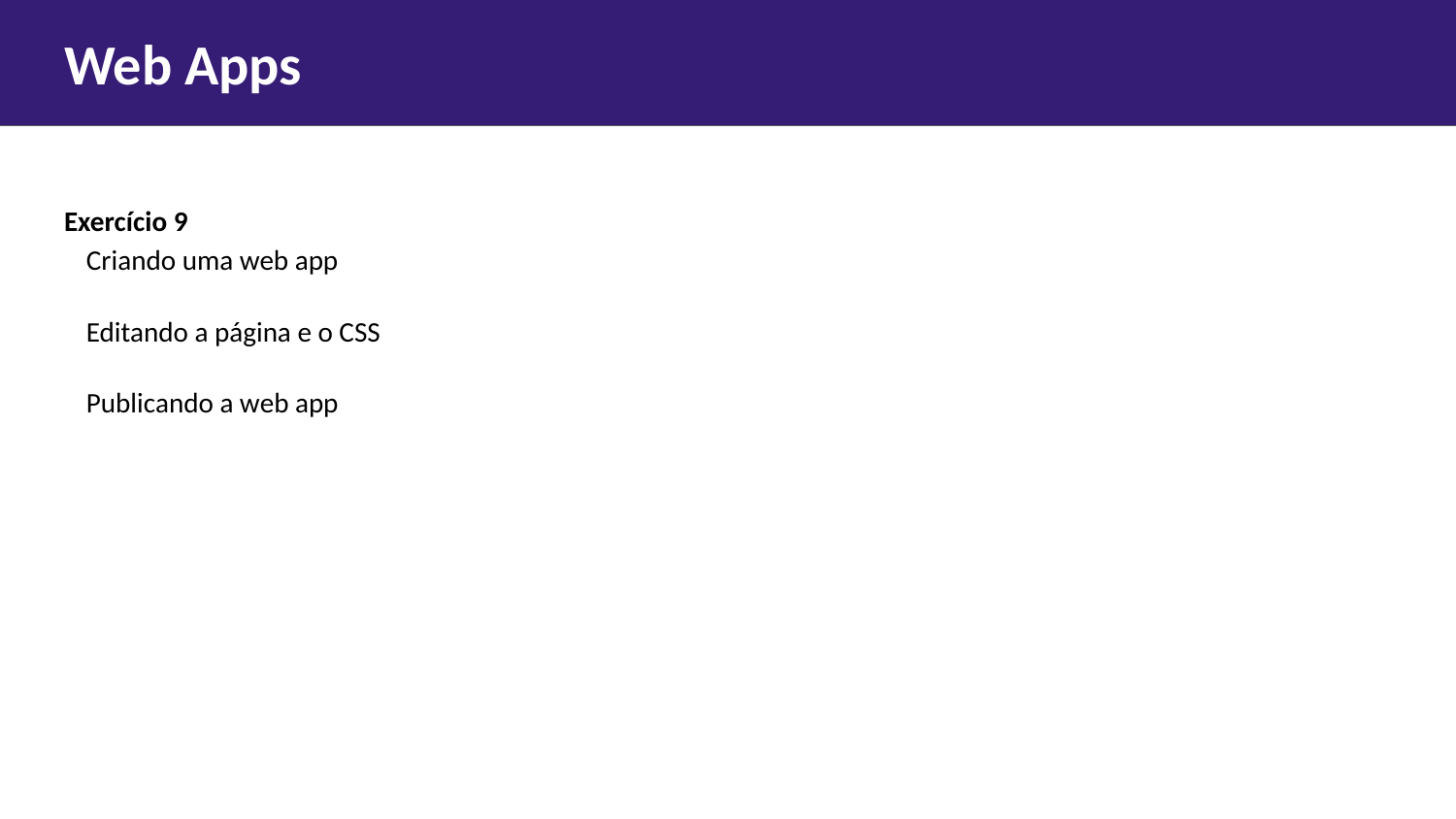

# Web Apps

Exercício 9
Criando uma web app
Editando a página e o CSS
Publicando a web app